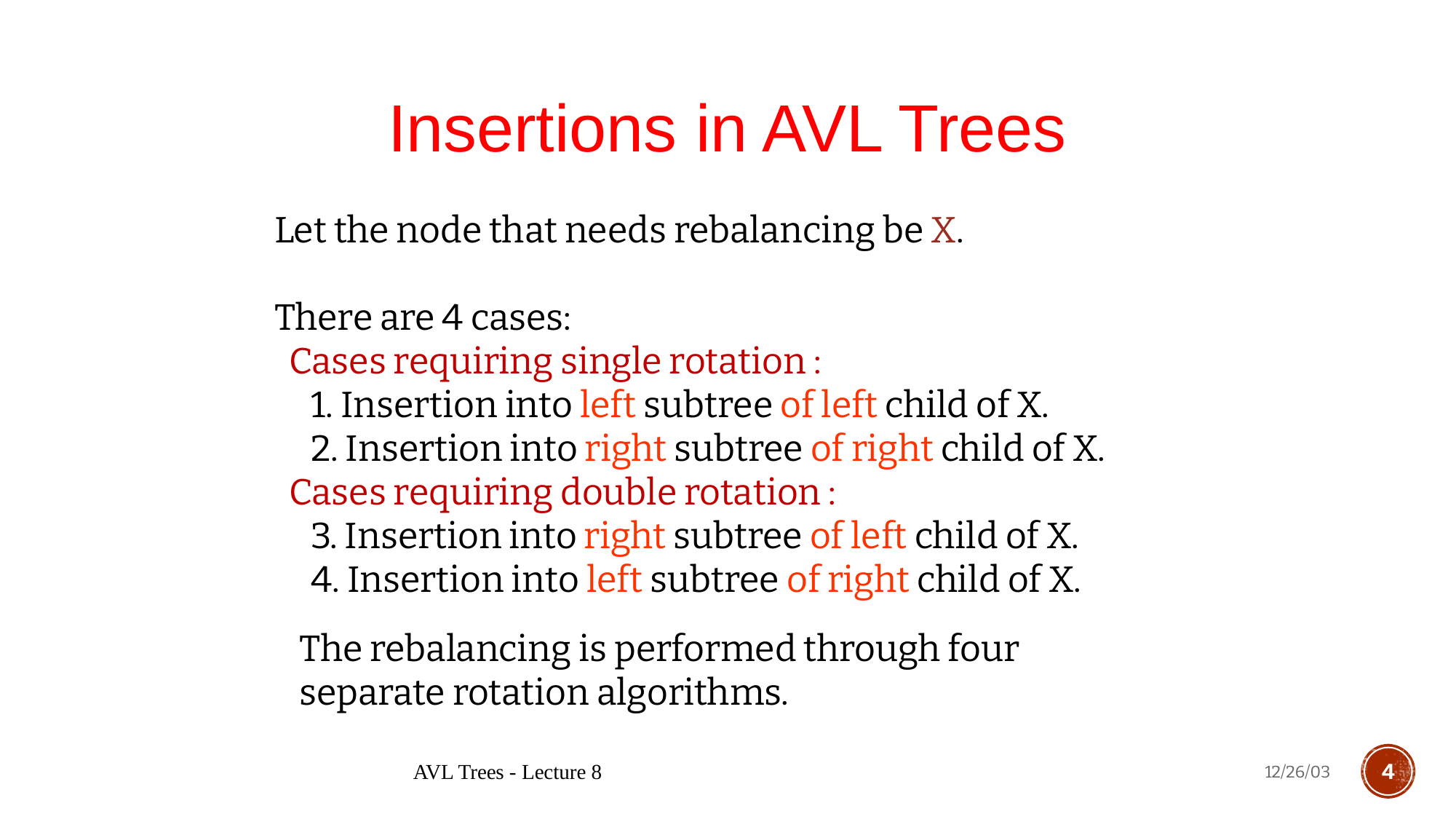

Insertions in AVL Trees
Let the node that needs rebalancing be X.

There are 4 cases:
  Cases requiring single rotation :
     1. Insertion into left subtree of left child of X.
     2. Insertion into right subtree of right child of X.
  Cases requiring double rotation :
     3. Insertion into right subtree of left child of X.
     4. Insertion into left subtree of right child of X.
The rebalancing is performed through four
separate rotation algorithms.
AVL Trees - Lecture 8
12/26/03
4